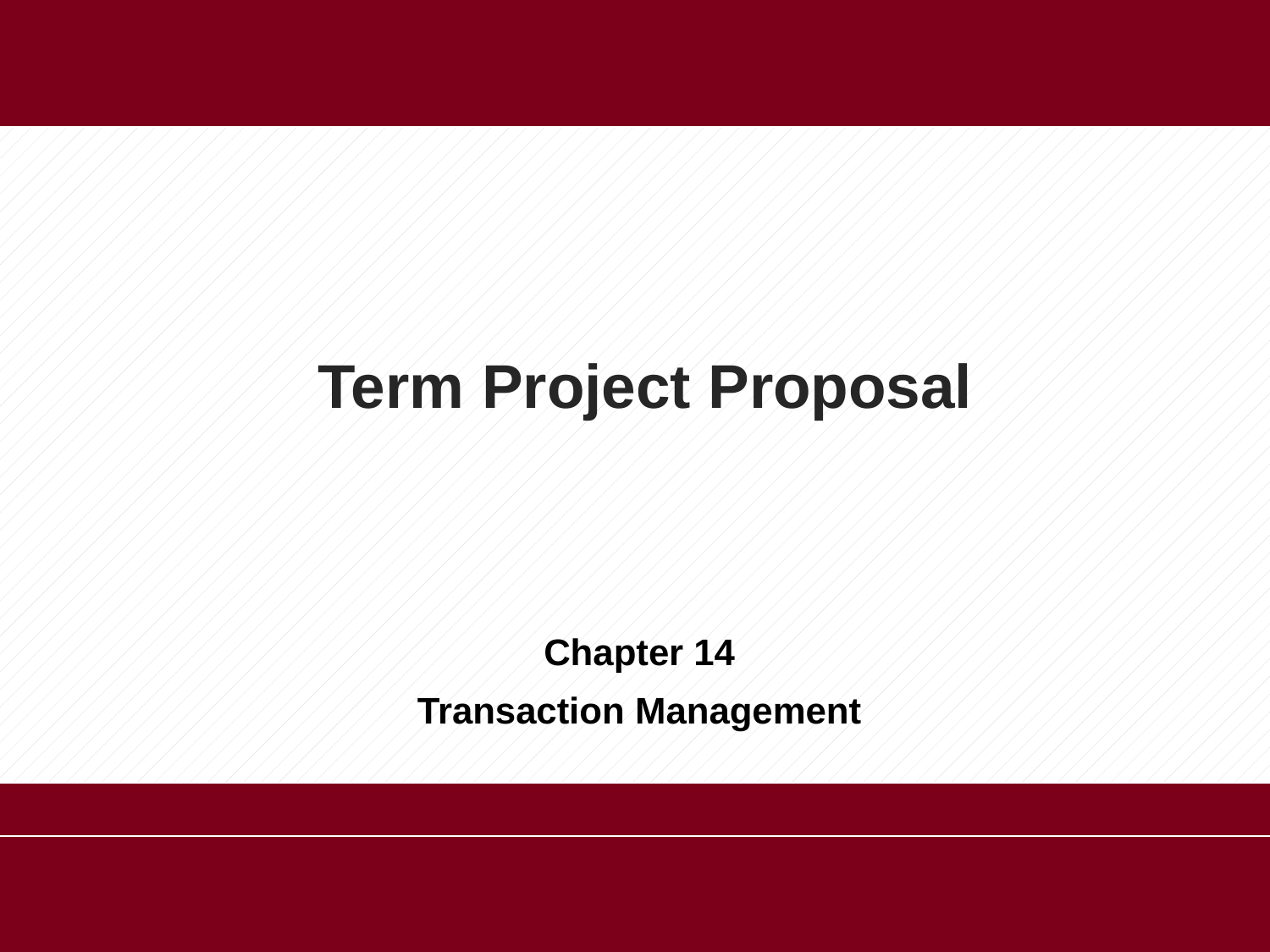

# Term Project Proposal
Chapter 14
Transaction Management